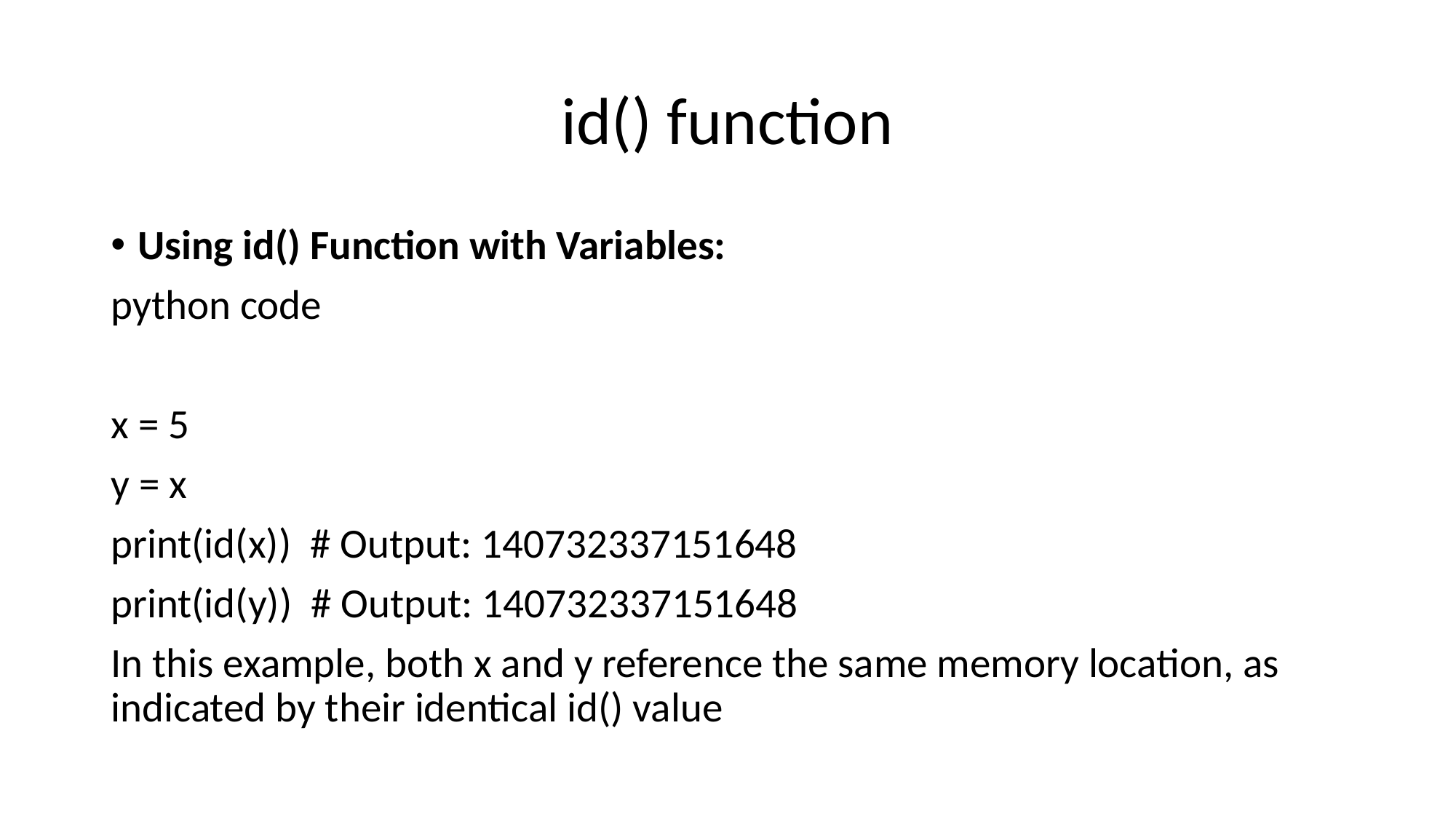

# id() function
Using id() Function with Variables:
python code

x = 5
y = x
print(id(x))  # Output: 140732337151648
print(id(y))  # Output: 140732337151648
In this example, both x and y reference the same memory location, as indicated by their identical id() value